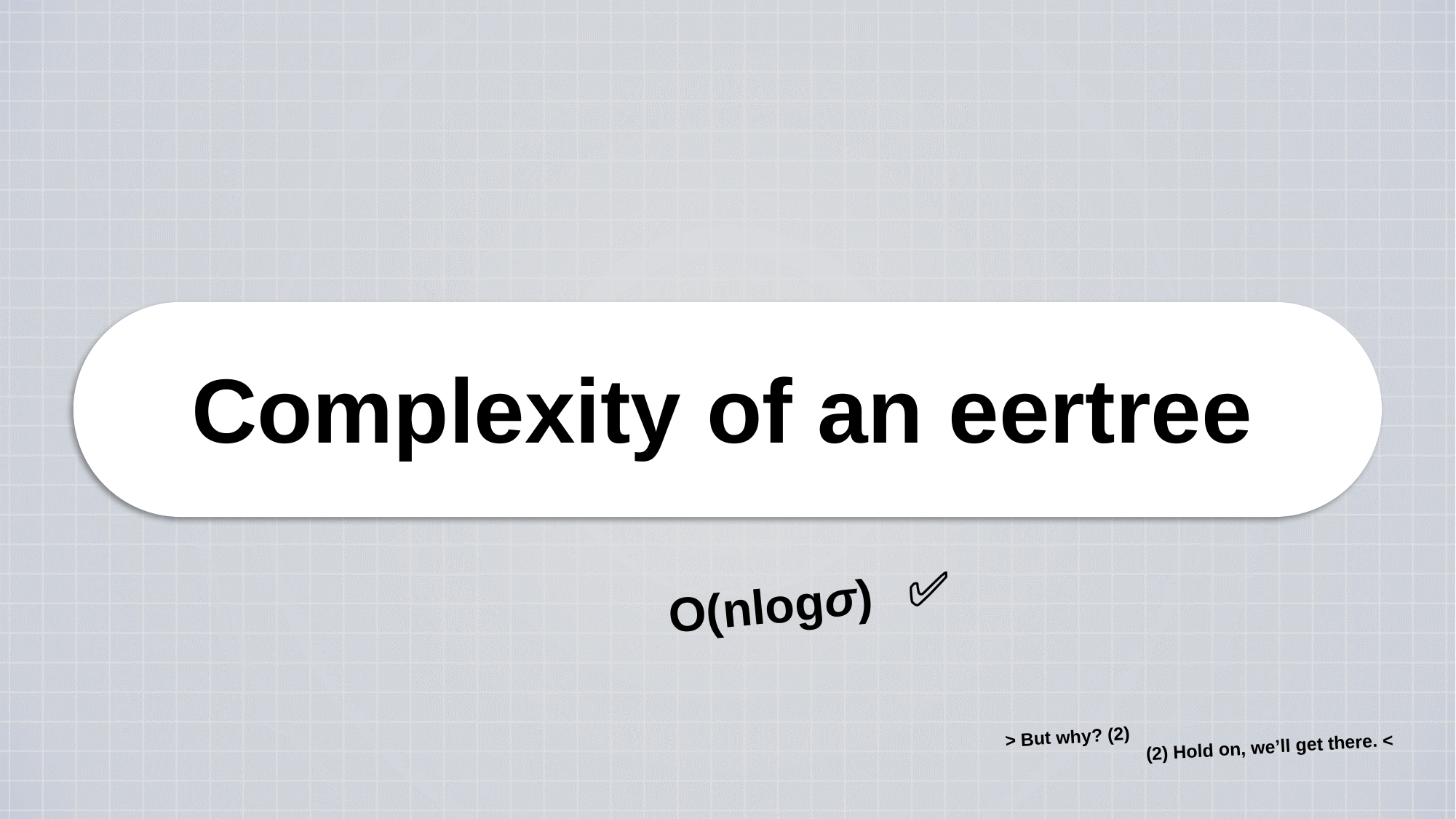

Complexity of an eertree
✅
O(nlogσ)
> But why? (2)
 (2) Hold on, we’ll get there. <